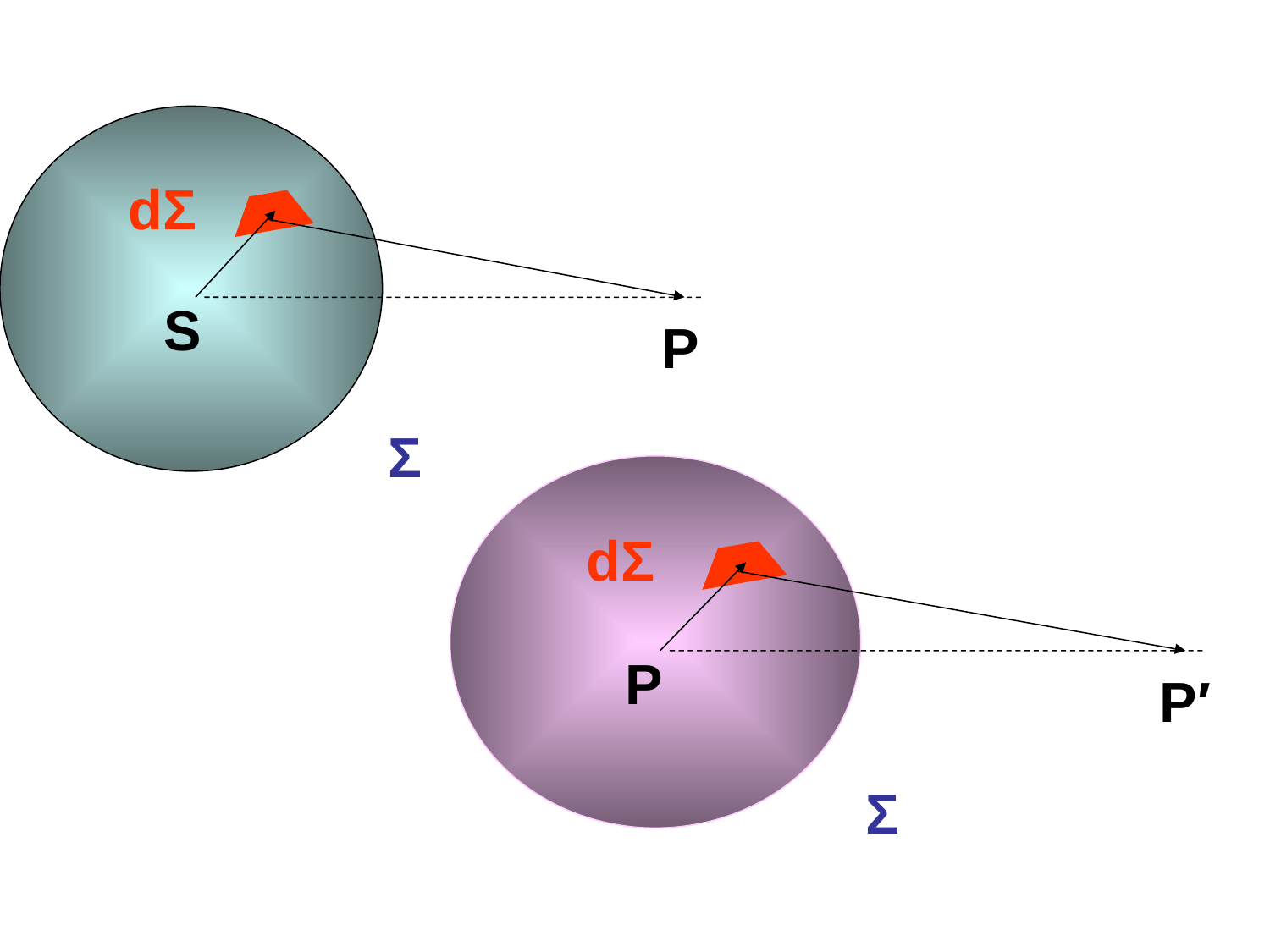

dΣ

S

P
Σ

dΣ

P

P′
Σ